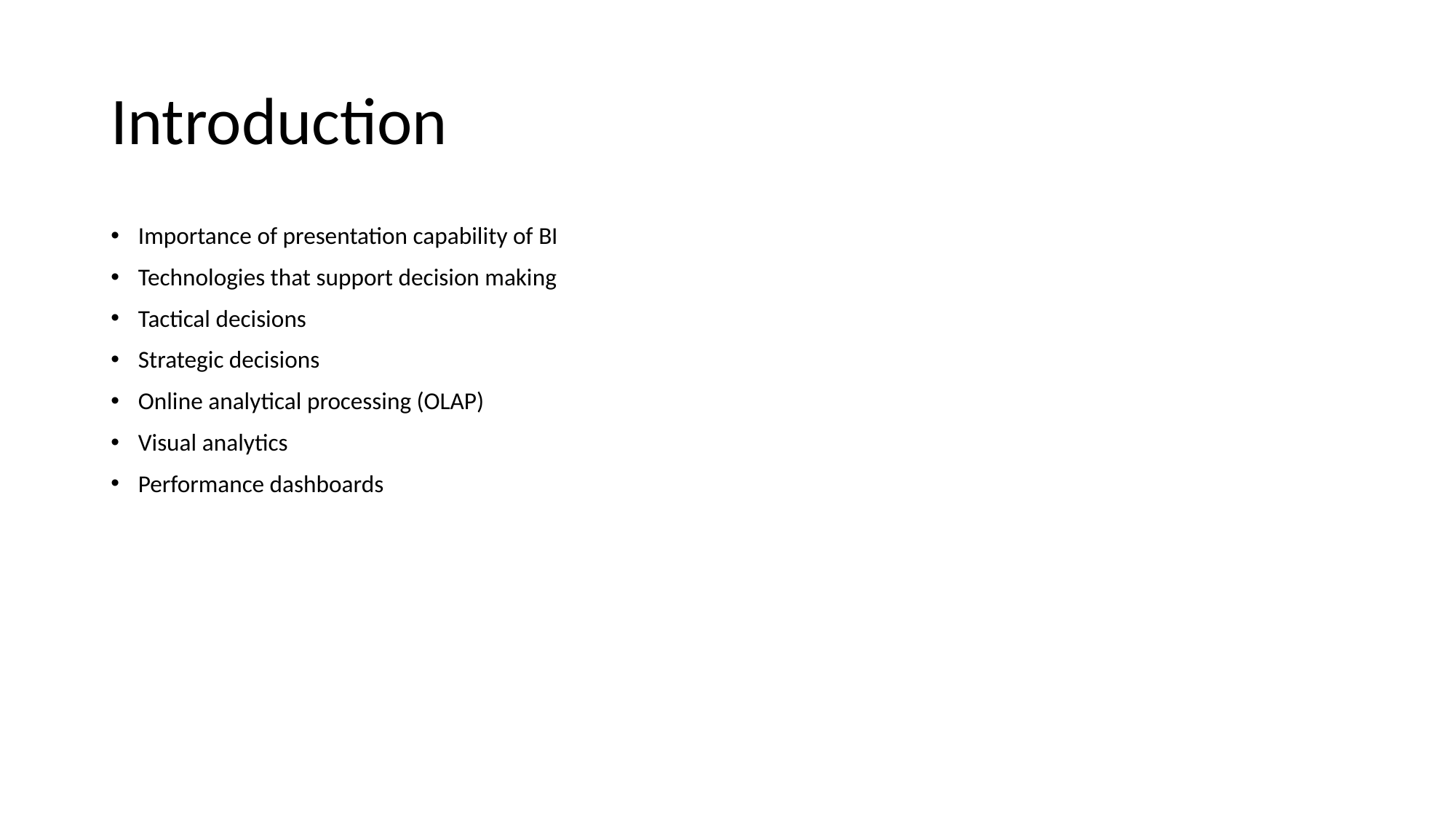

# Introduction
Importance of presentation capability of BI
Technologies that support decision making
Tactical decisions
Strategic decisions
Online analytical processing (OLAP)
Visual analytics
Performance dashboards